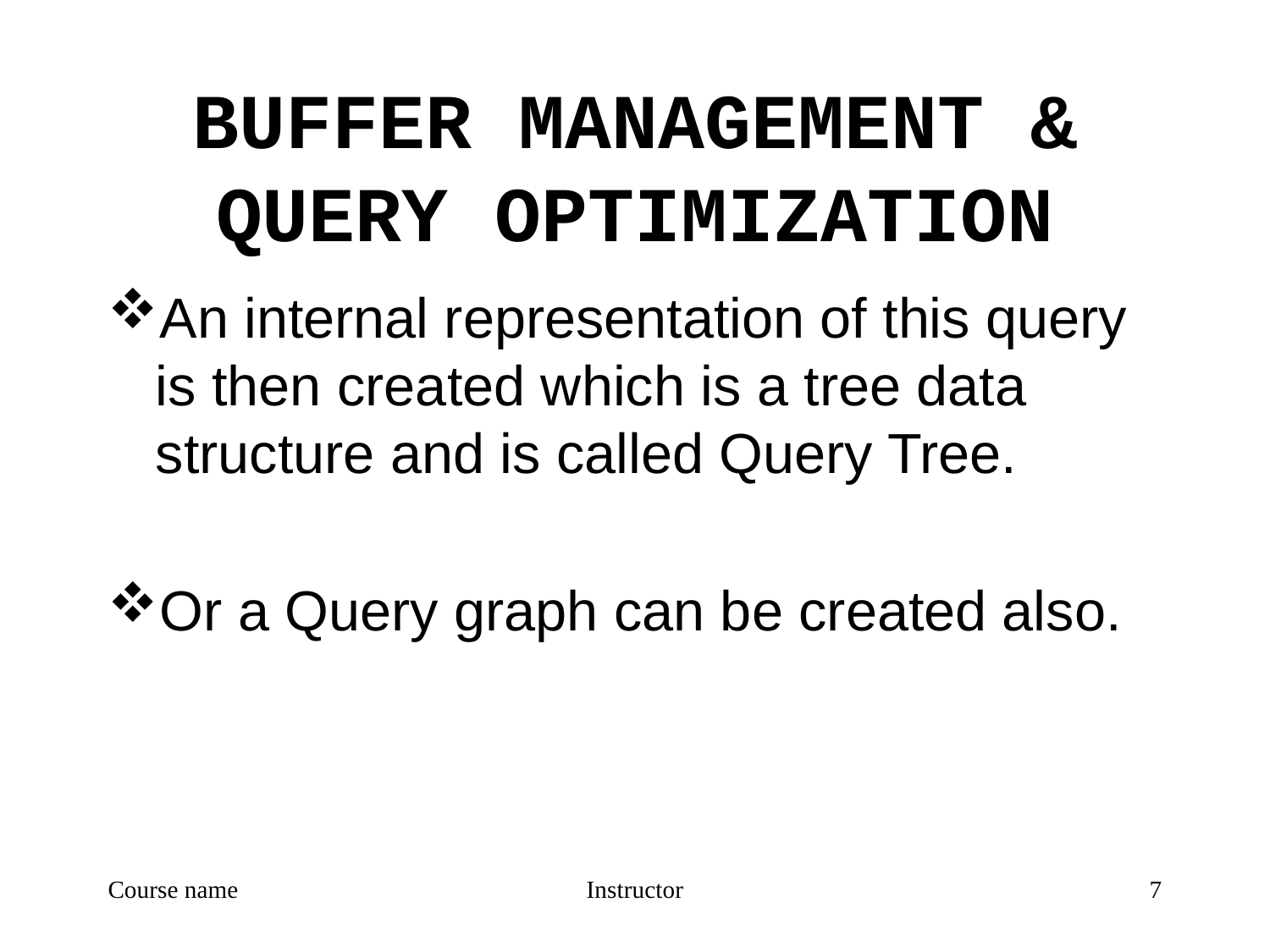

# BUFFER MANAGEMENT & QUERY OPTIMIZATION
An internal representation of this query is then created which is a tree data structure and is called Query Tree.

Or a Query graph can be created also.
Course name
Instructor
7